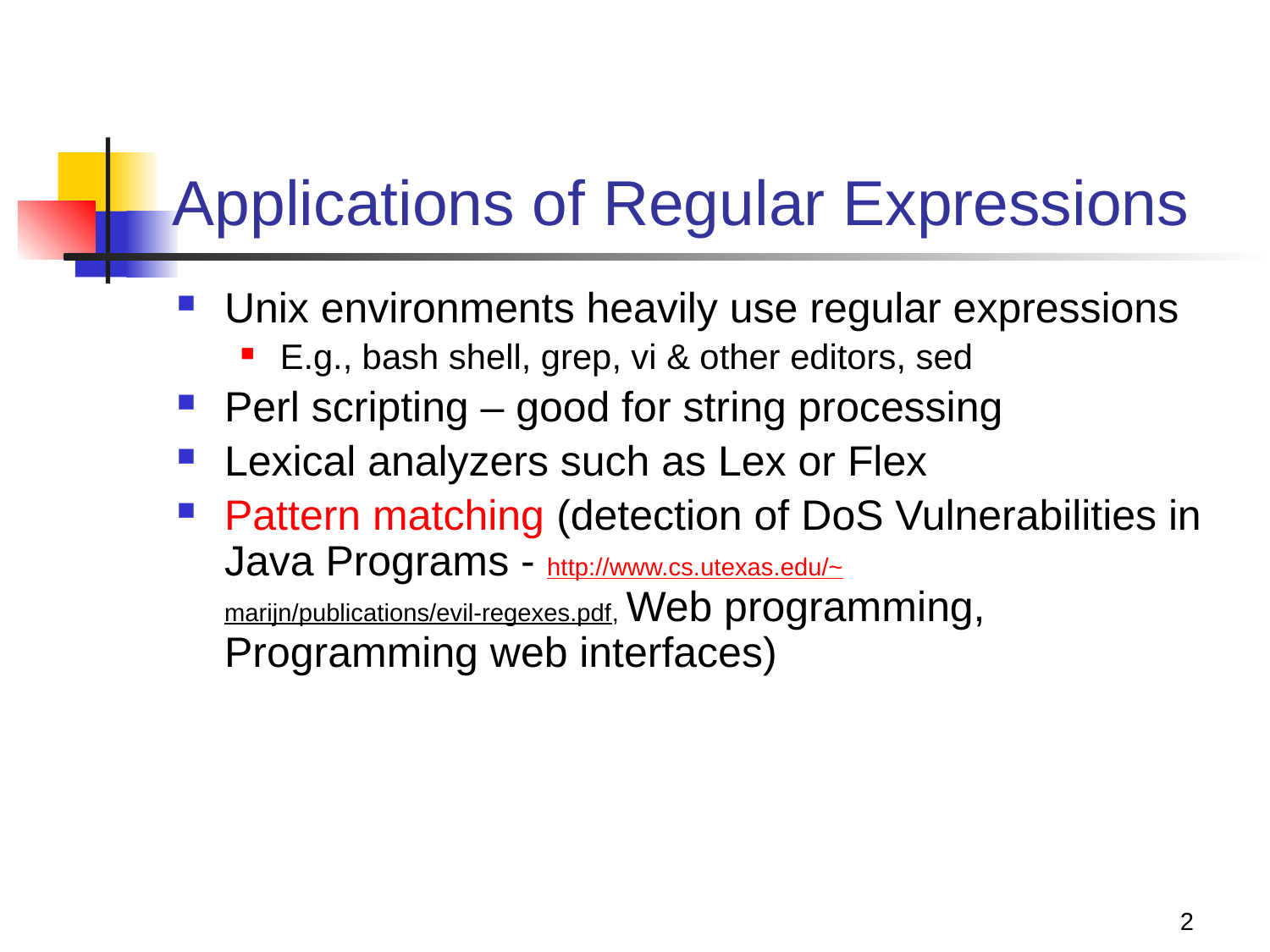

# Applications of Regular Expressions
Unix environments heavily use regular expressions
E.g., bash shell, grep, vi & other editors, sed
Perl scripting – good for string processing
Lexical analyzers such as Lex or Flex
Pattern matching (detection of DoS Vulnerabilities in Java Programs - http://www.cs.utexas.edu/~marijn/publications/evil-regexes.pdf, Web programming, Programming web interfaces)
2